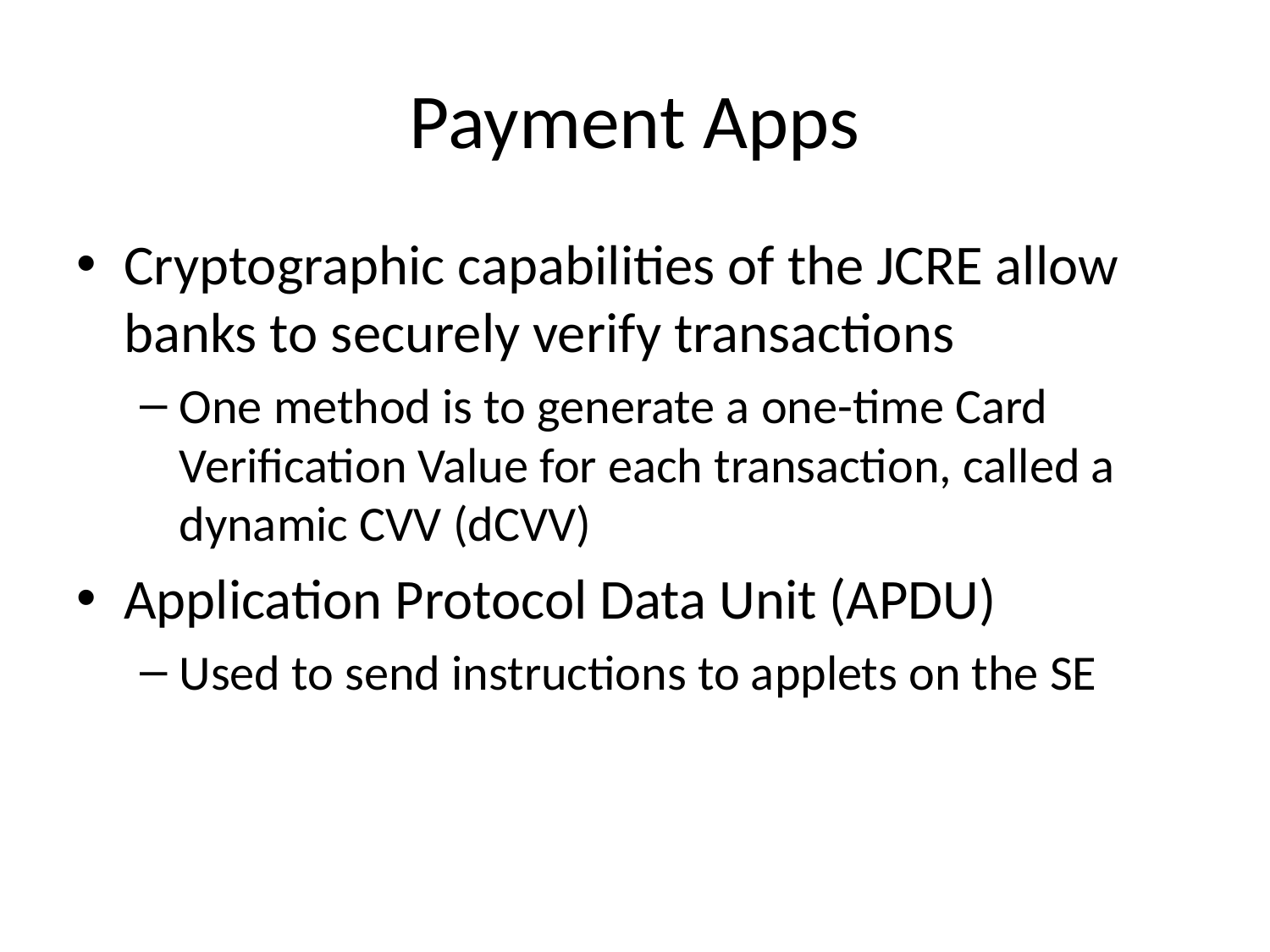

# Payment Apps
Cryptographic capabilities of the JCRE allow banks to securely verify transactions
One method is to generate a one-time Card Verification Value for each transaction, called a dynamic CVV (dCVV)
Application Protocol Data Unit (APDU)
Used to send instructions to applets on the SE